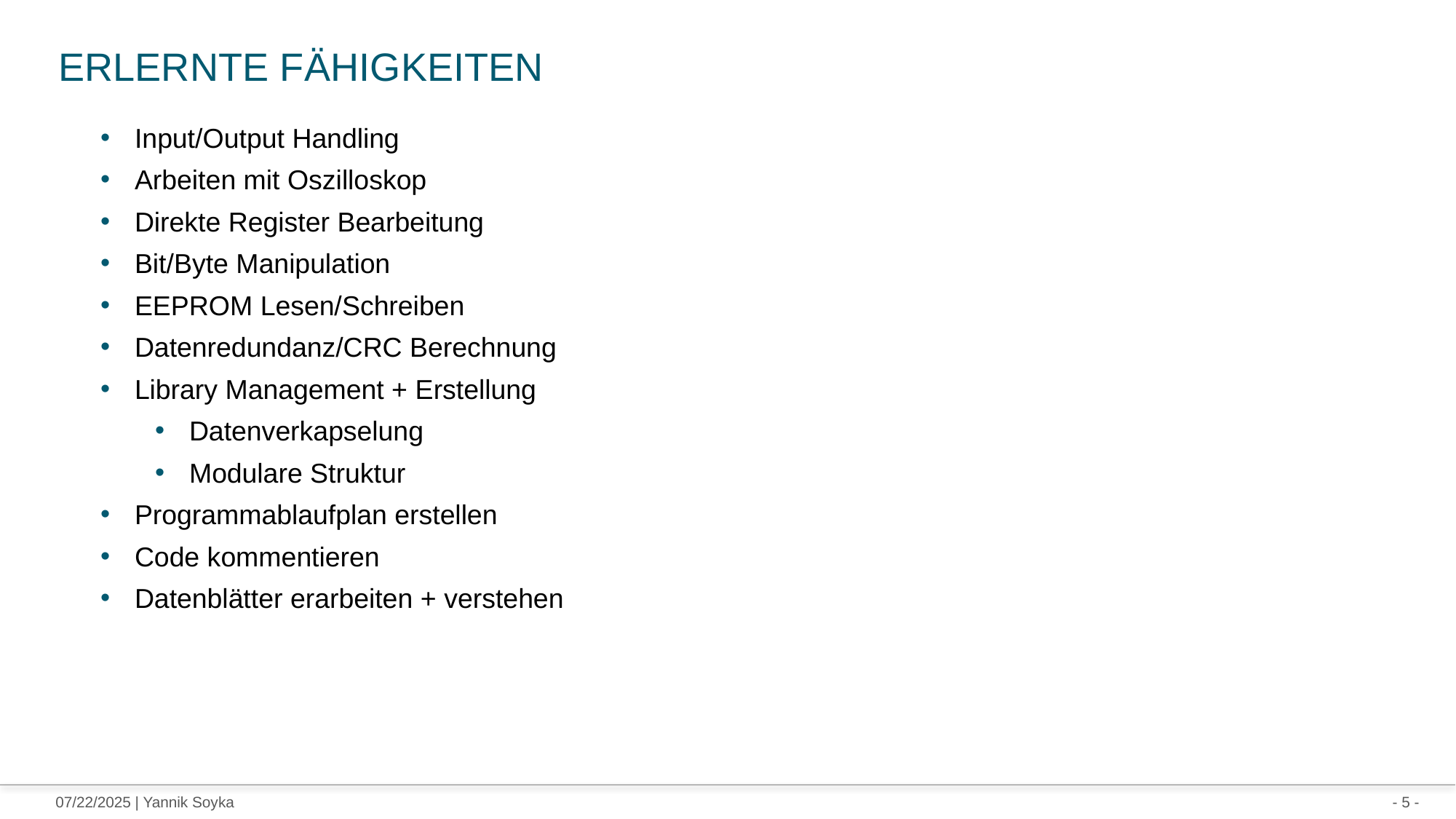

# Erlernte Fähigkeiten
Input/Output Handling
Arbeiten mit Oszilloskop
Direkte Register Bearbeitung
Bit/Byte Manipulation
EEPROM Lesen/Schreiben
Datenredundanz/CRC Berechnung
Library Management + Erstellung
Datenverkapselung
Modulare Struktur
Programmablaufplan erstellen
Code kommentieren
Datenblätter erarbeiten + verstehen